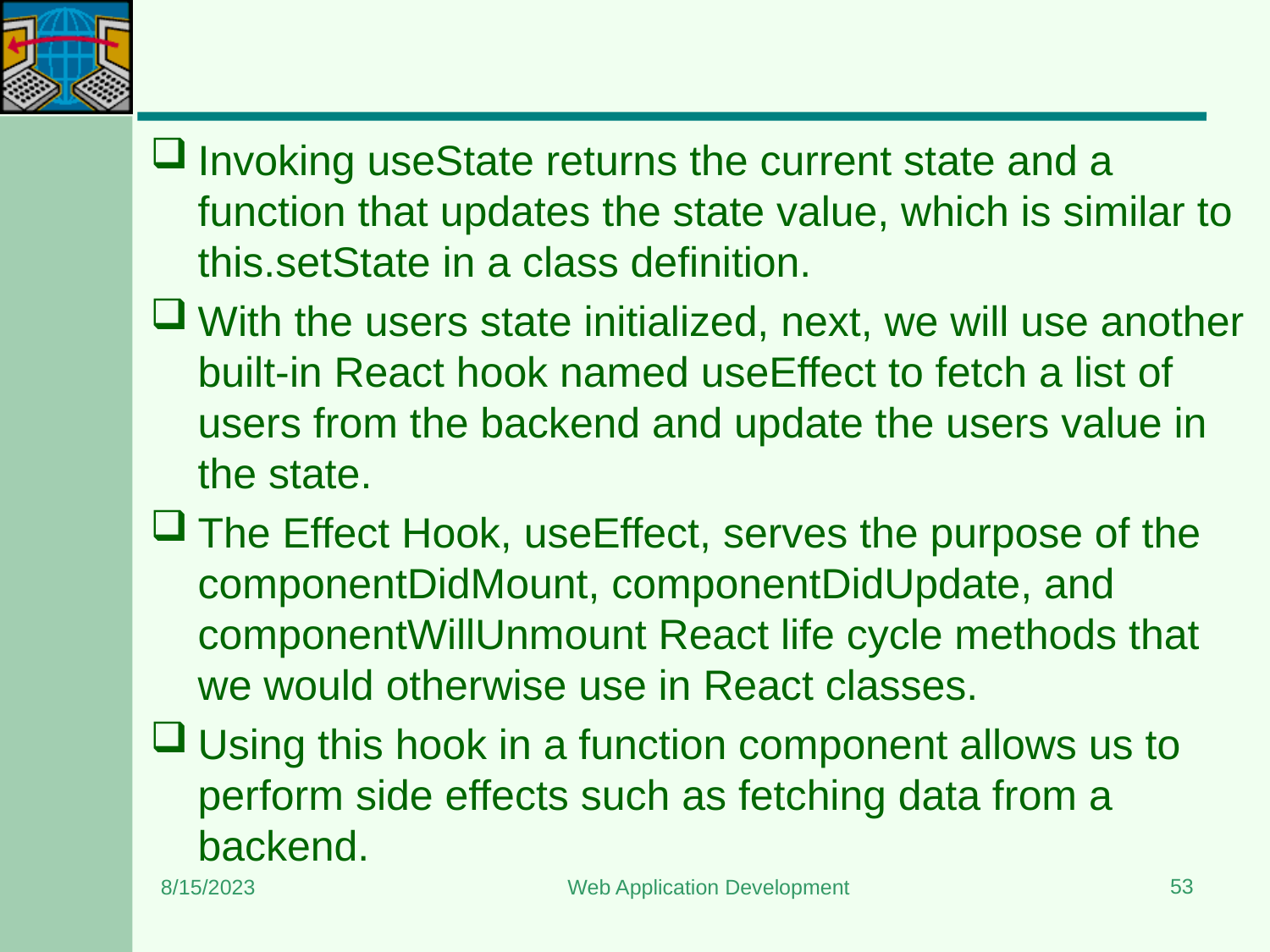

#
Invoking useState returns the current state and a function that updates the state value, which is similar to this.setState in a class definition.
With the users state initialized, next, we will use another built-in React hook named useEffect to fetch a list of users from the backend and update the users value in the state.
The Effect Hook, useEffect, serves the purpose of the componentDidMount, componentDidUpdate, and componentWillUnmount React life cycle methods that we would otherwise use in React classes.
Using this hook in a function component allows us to perform side effects such as fetching data from a backend.
53
8/15/2023
Web Application Development